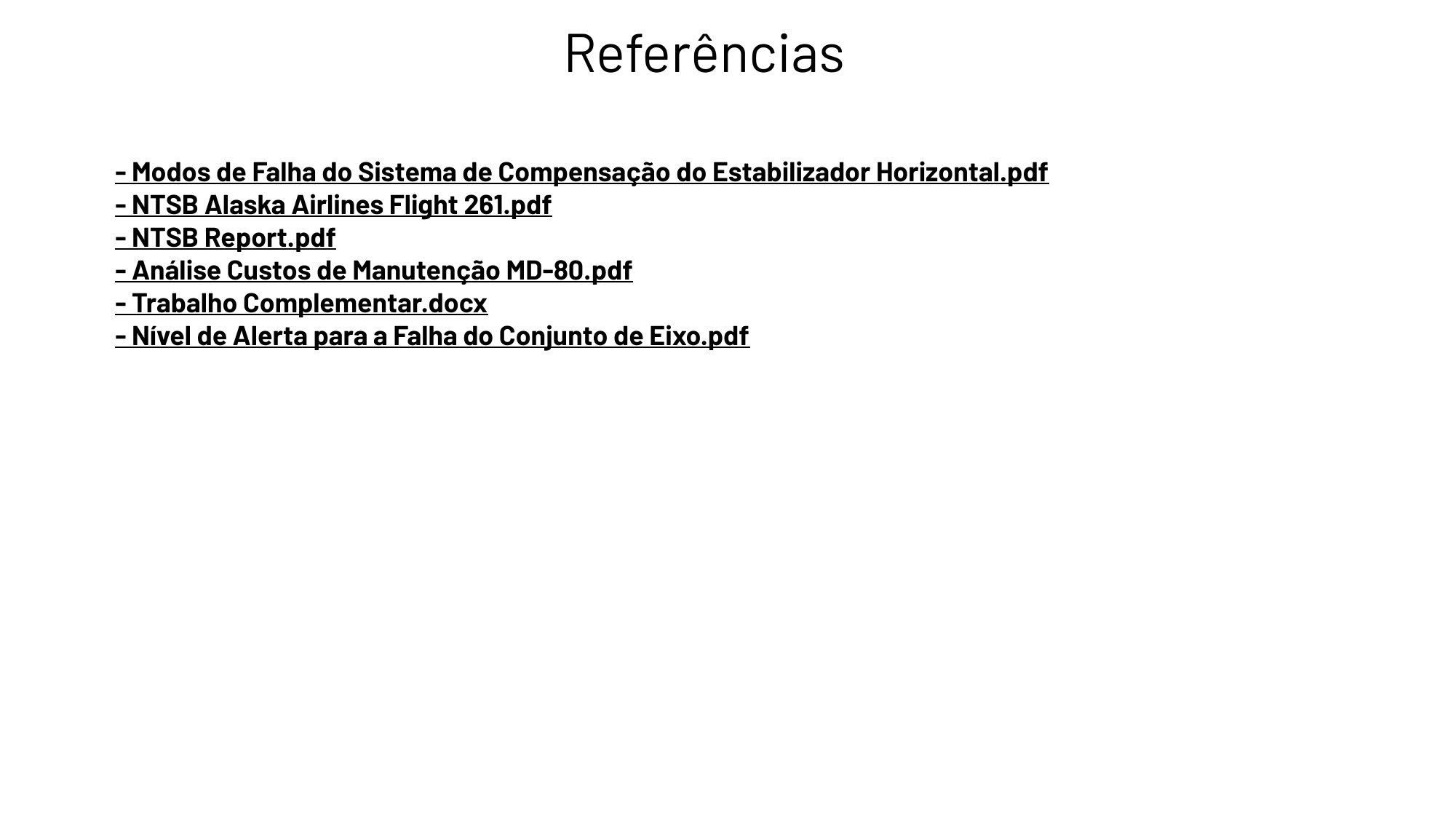

Referências
- Modos de Falha do Sistema de Compensação do Estabilizador Horizontal.pdf
- NTSB Alaska Airlines Flight 261.pdf
- NTSB Report.pdf
- Análise Custos de Manutenção MD-80.pdf
- Trabalho Complementar.docx
- Nível de Alerta para a Falha do Conjunto de Eixo.pdf